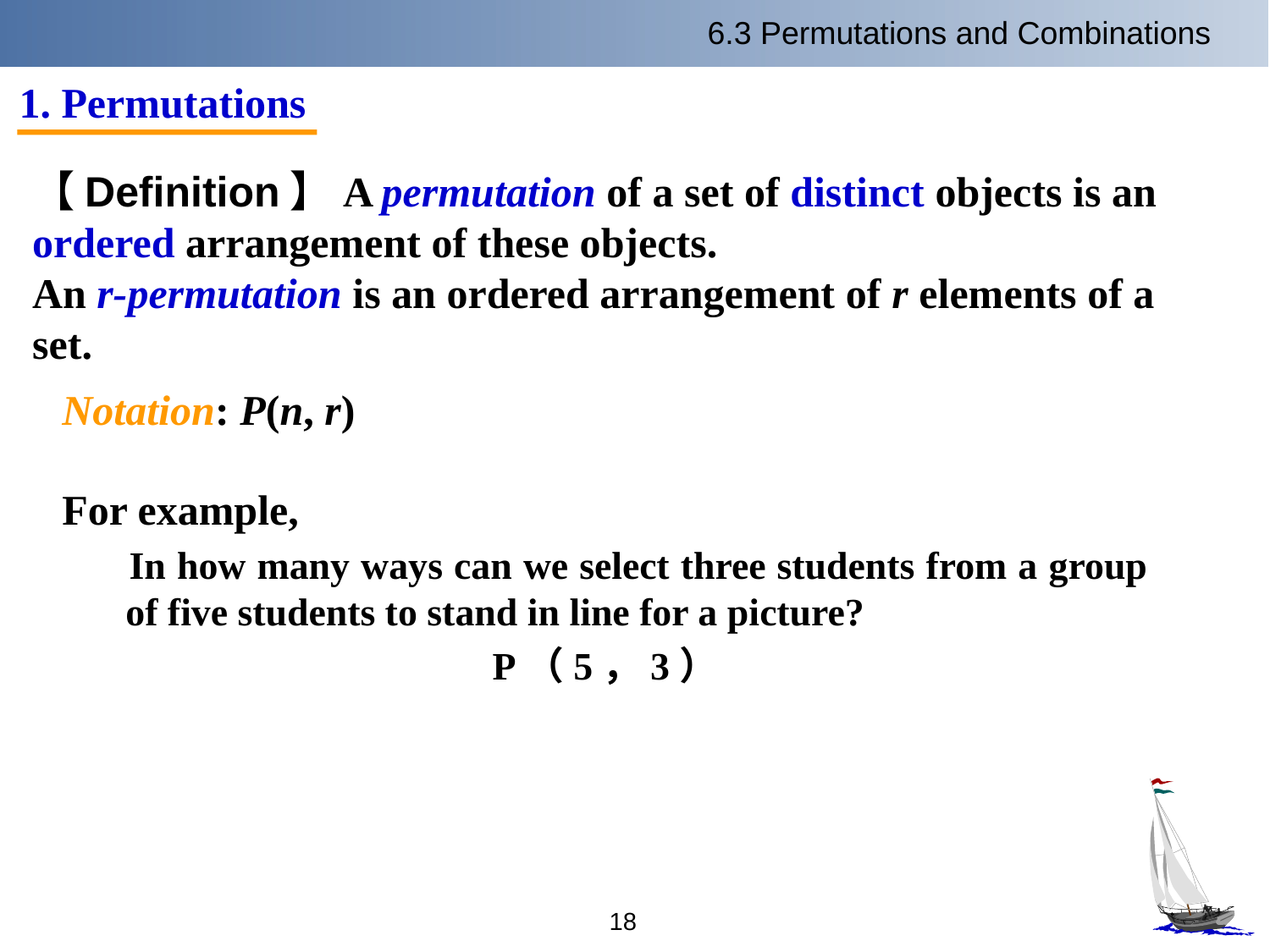

6.3 Permutations and Combinations
1. Permutations

【Definition】A permutation of a set of distinct objects is an ordered arrangement of these objects.
An r-permutation is an ordered arrangement of r elements of a set.
Notation: P(n, r)
For example,
      In how many ways can we select three students from a group of five students to stand in line for a picture?
P（5，3）
18